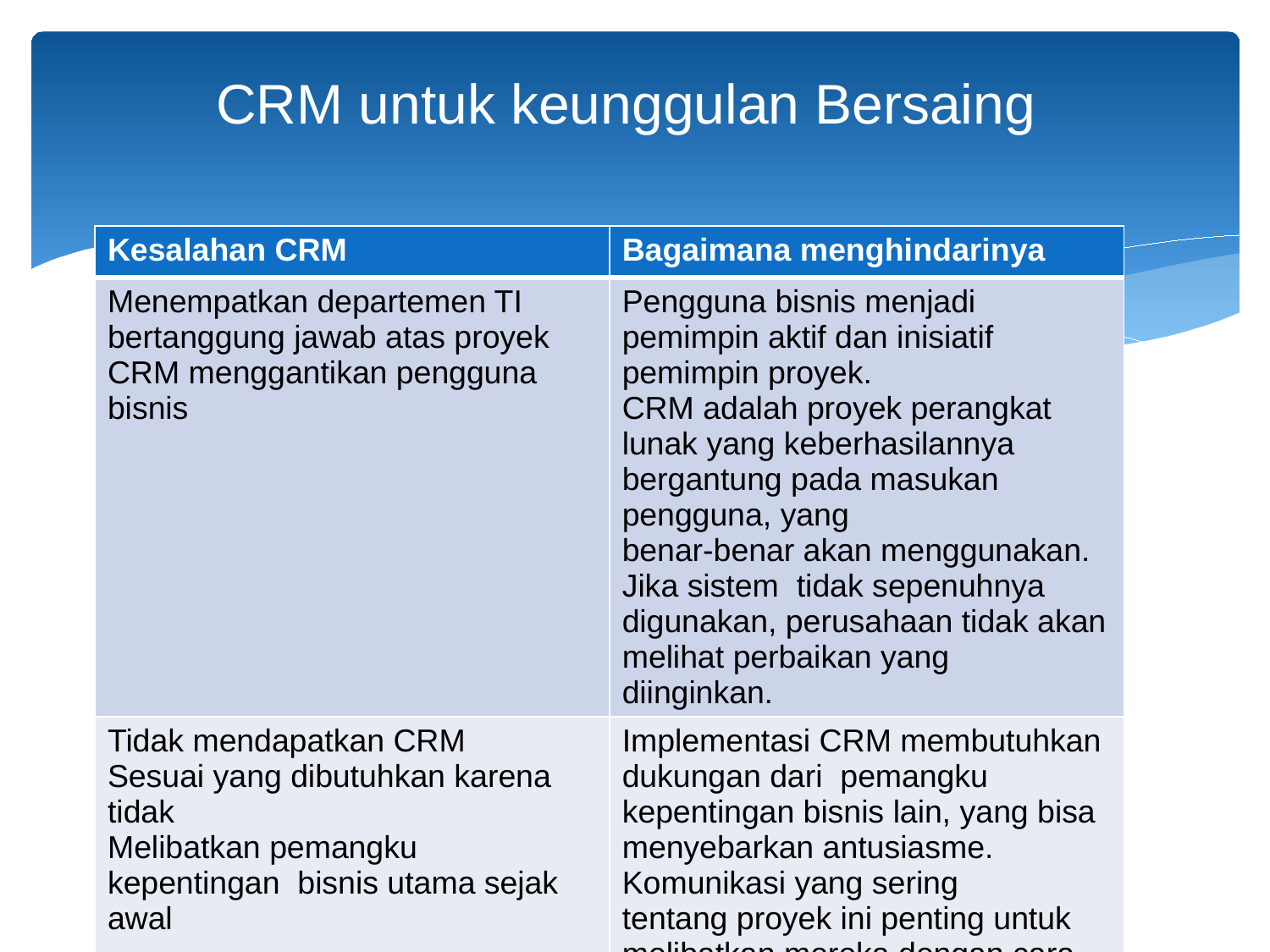

# CRM untuk keunggulan Bersaing
| Kesalahan CRM | Bagaimana menghindarinya |
| --- | --- |
| Menempatkan departemen TI bertanggung jawab atas proyek CRM menggantikan pengguna bisnis | Pengguna bisnis menjadi pemimpin aktif dan inisiatif pemimpin proyek. CRM adalah proyek perangkat lunak yang keberhasilannya bergantung pada masukan pengguna, yang benar-benar akan menggunakan. Jika sistem tidak sepenuhnya digunakan, perusahaan tidak akan melihat perbaikan yang diinginkan. |
| Tidak mendapatkan CRM Sesuai yang dibutuhkan karena tidak Melibatkan pemangku kepentingan bisnis utama sejak awal | Implementasi CRM membutuhkan dukungan dari pemangku kepentingan bisnis lain, yang bisa menyebarkan antusiasme. Komunikasi yang sering tentang proyek ini penting untuk melibatkan mereka dengan cara yang berarti. |
|  |  |
|  |  |
|  |  |